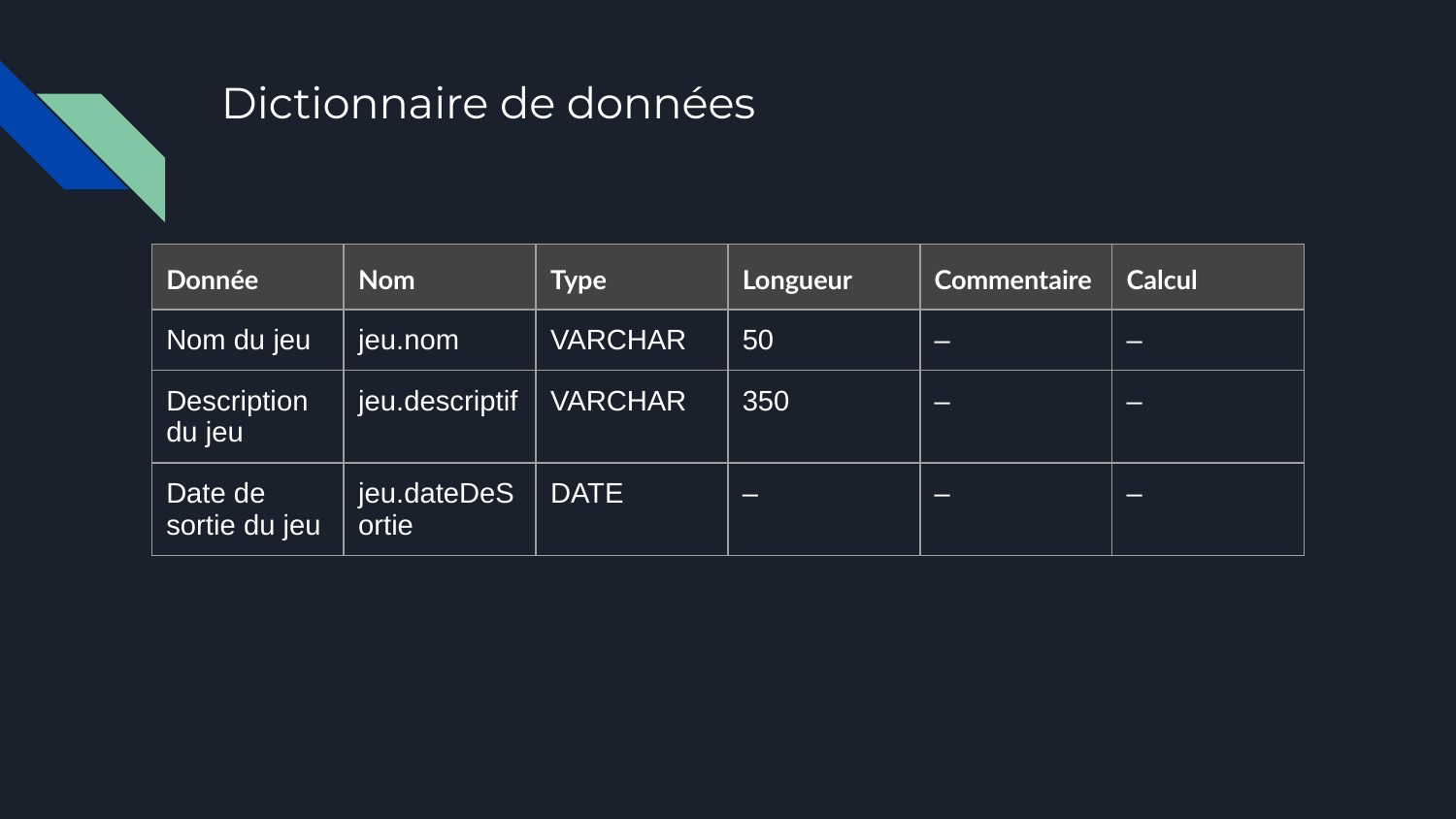

# Dictionnaire de données
| Donnée | Nom | Type | Longueur | Commentaire | Calcul |
| --- | --- | --- | --- | --- | --- |
| Nom du jeu | jeu.nom | VARCHAR | 50 | – | – |
| Description du jeu | jeu.descriptif | VARCHAR | 350 | – | – |
| Date de sortie du jeu | jeu.dateDeSortie | DATE | – | – | – |